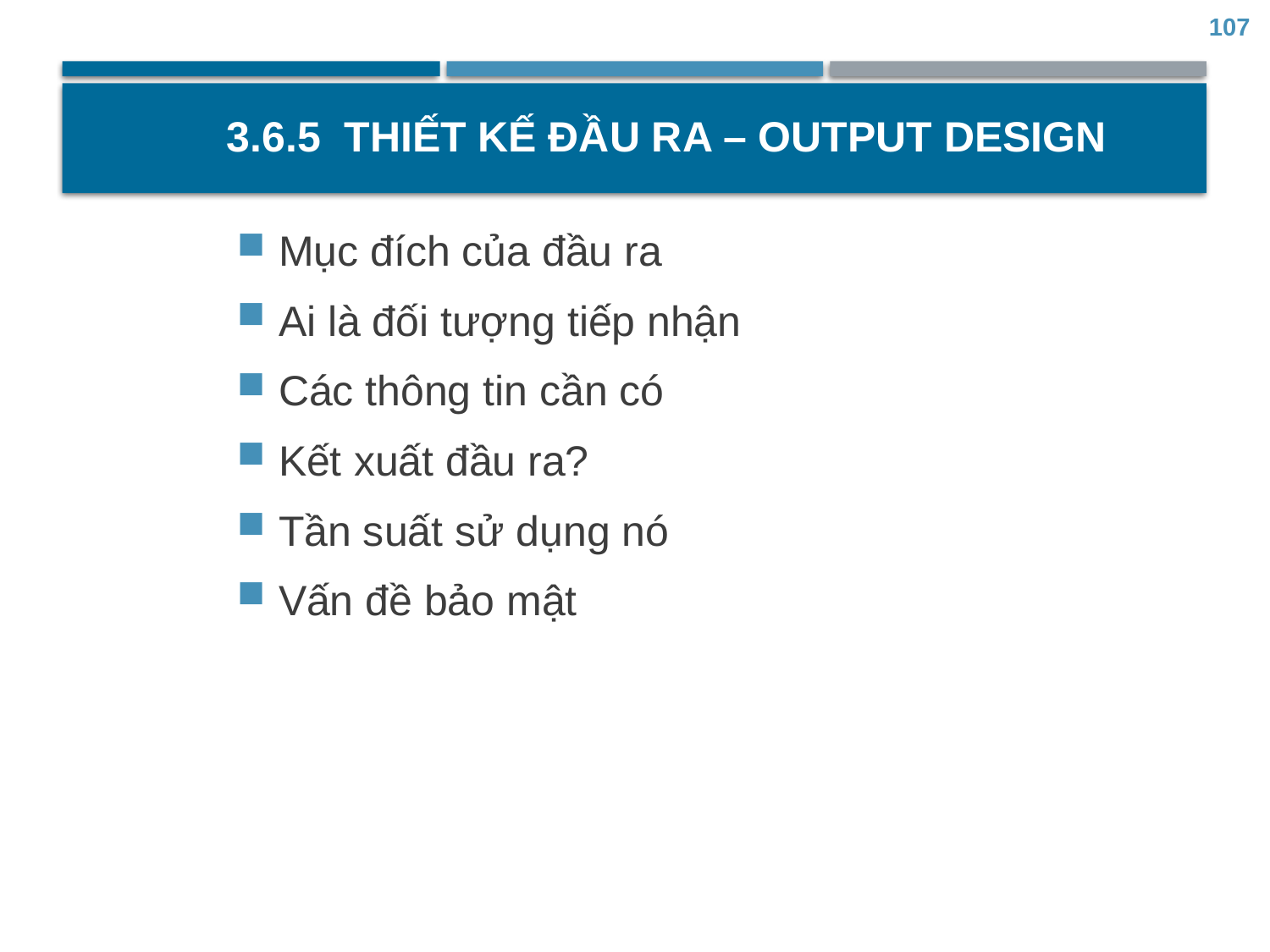

107
# 3.6.5  Thiết kế đầu ra – Output Design
Mục đích của đầu ra
Ai là đối tượng tiếp nhận
Các thông tin cần có
Kết xuất đầu ra?
Tần suất sử dụng nó
Vấn đề bảo mật